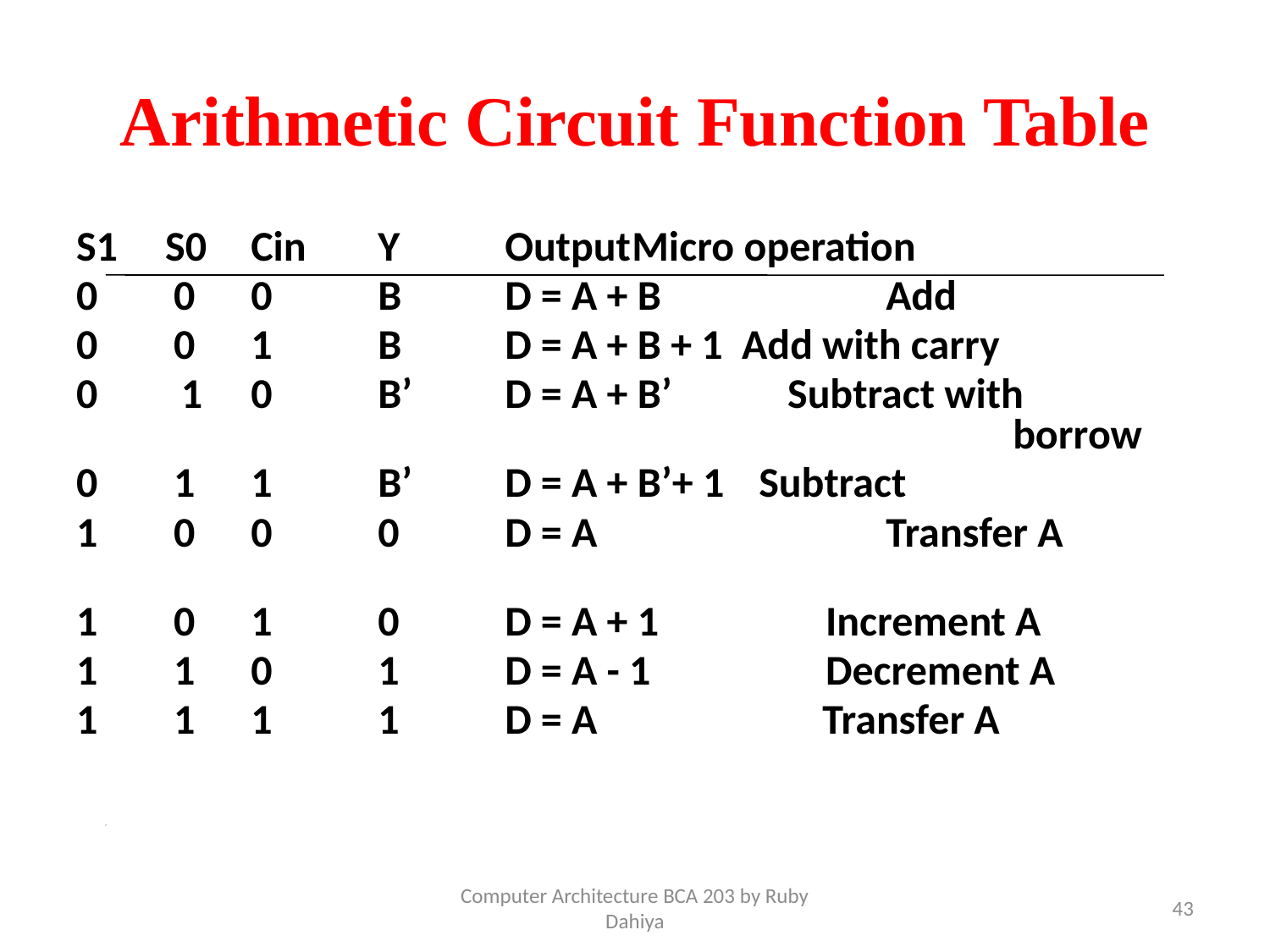

# Arithmetic Circuit Function Table
S1     S0	Cin	Y	Output	Micro operation
0        0	0	B	D = A + B		Add
0        0	1	B	D = A + B + 1  Add with carry
0	      1	0	B’	D = A + B’	   Subtract with               							borrow
0        1	1	B’	D = A + B’+ 1	Subtract
1        0	0	0	D = A			Transfer A
1        0	1	0	D = A + 1	       Increment A
1        1	0	1	D = A - 1	       Decrement A
1        1	1	1	D = A	                    Transfer A

Computer Architecture BCA 203 by Ruby Dahiya
43